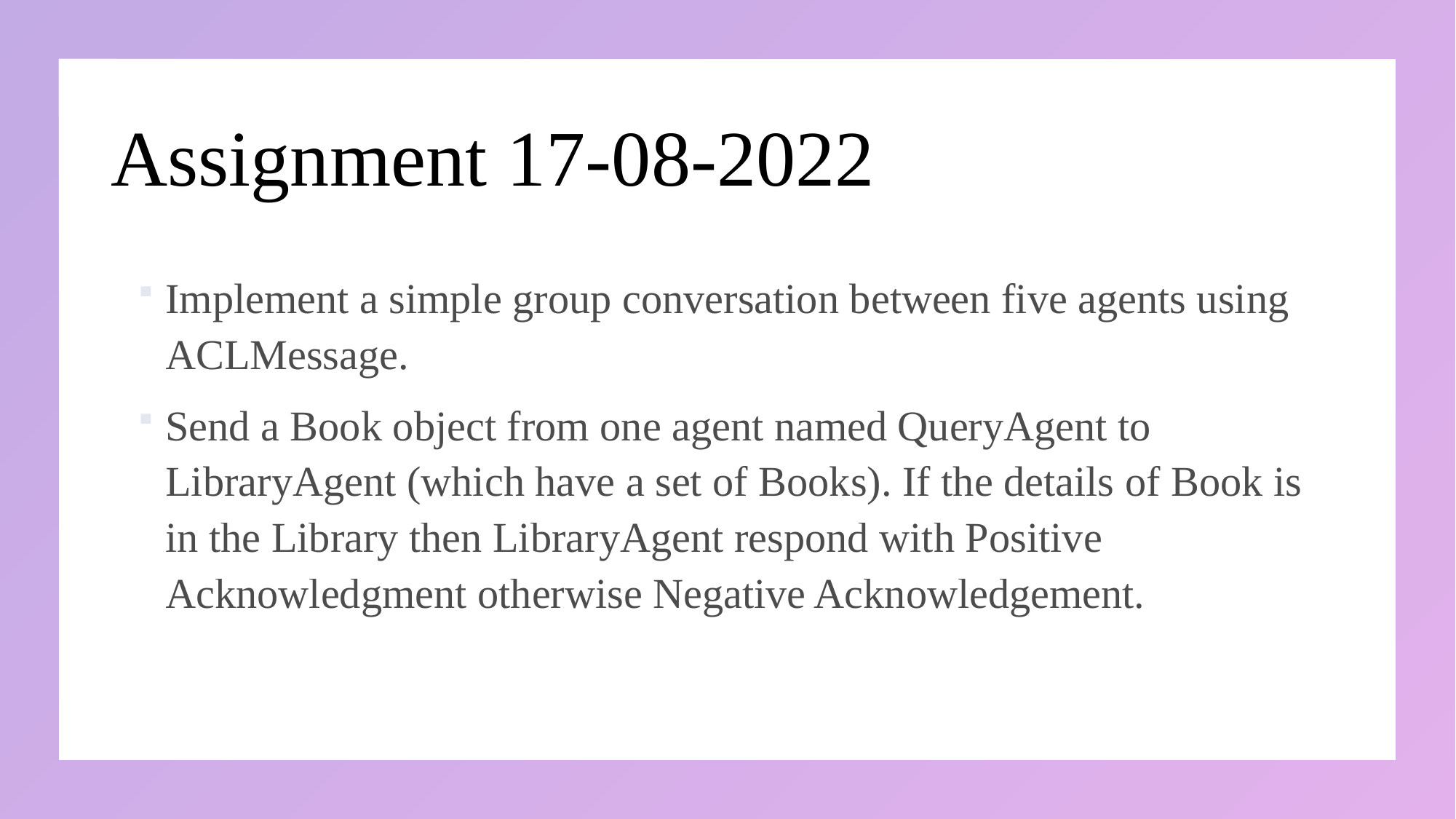

# Assignment 17-08-2022
Implement a simple group conversation between five agents using ACLMessage.
Send a Book object from one agent named QueryAgent to LibraryAgent (which have a set of Books). If the details of Book is in the Library then LibraryAgent respond with Positive Acknowledgment otherwise Negative Acknowledgement.